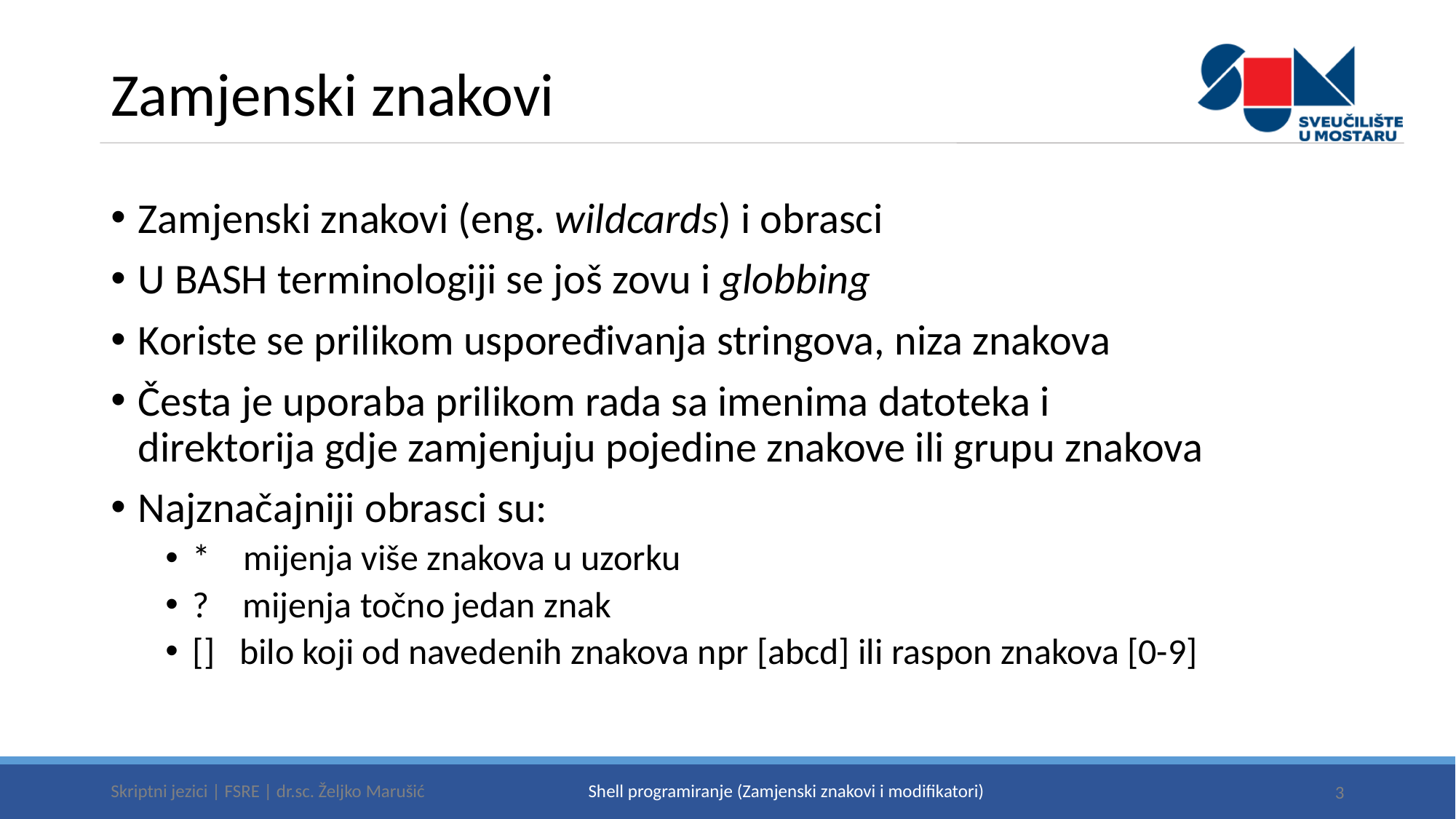

# Zamjenski znakovi
Zamjenski znakovi (eng. wildcards) i obrasci
U BASH terminologiji se još zovu i globbing
Koriste se prilikom uspoređivanja stringova, niza znakova
Česta je uporaba prilikom rada sa imenima datoteka i direktorija gdje zamjenjuju pojedine znakove ili grupu znakova
Najznačajniji obrasci su:
*    mijenja više znakova u uzorku
?    mijenja točno jedan znak
[]   bilo koji od navedenih znakova npr [abcd] ili raspon znakova [0-9]

Skriptni jezici | FSRE | dr.sc. Željko Marušić
3